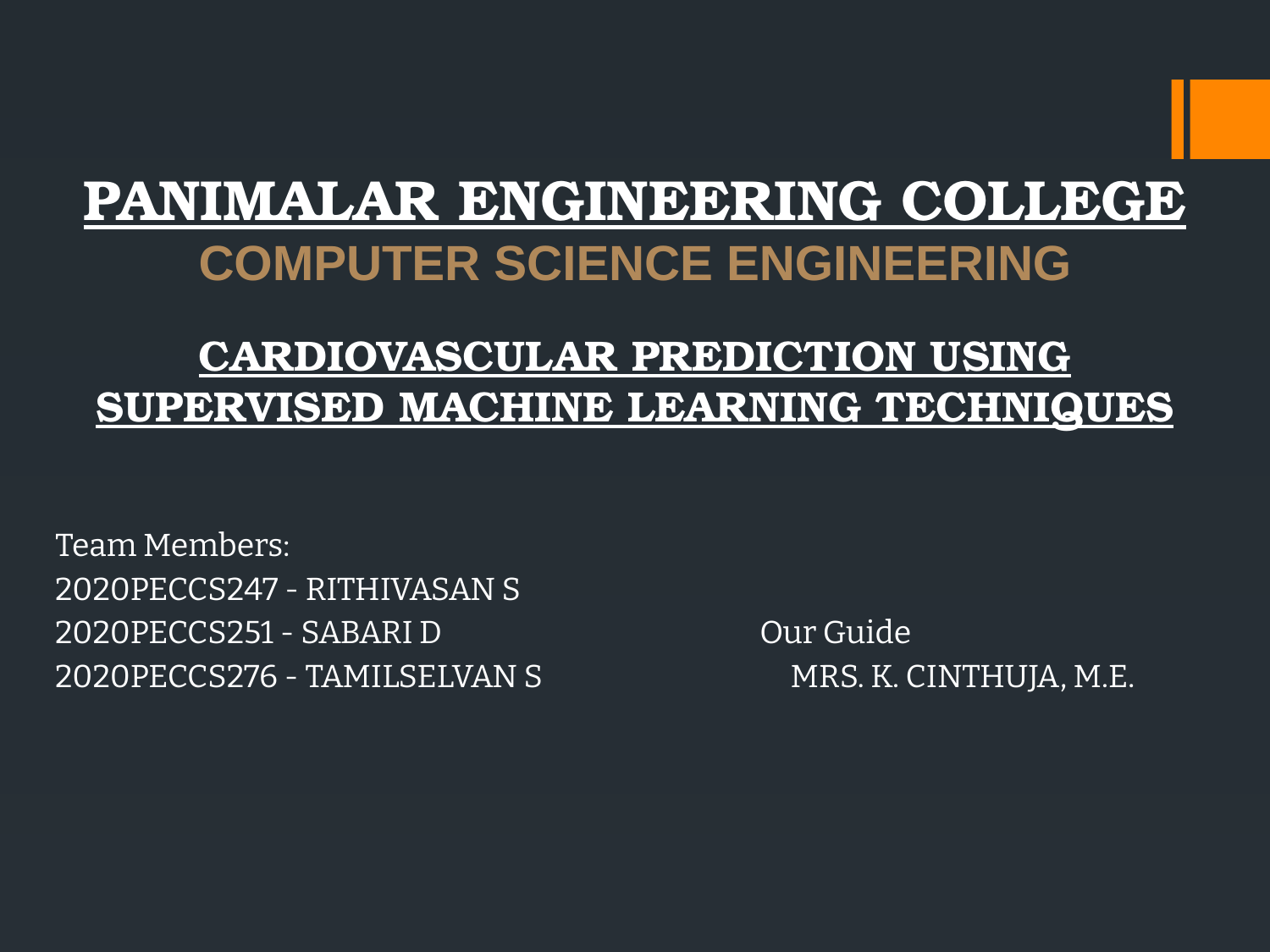

# PANIMALAR ENGINEERING COLLEGE COMPUTER SCIENCE ENGINEERING CARDIOVASCULAR PREDICTION USING SUPERVISED MACHINE LEARNING TECHNIQUES
Team Members:
2020PECCS247 - RITHIVASAN S
2020PECCS251 - SABARI D                                                  Our Guide
2020PECCS276 - TAMILSELVAN S                                       MRS. K. CINTHUJA, M.E.